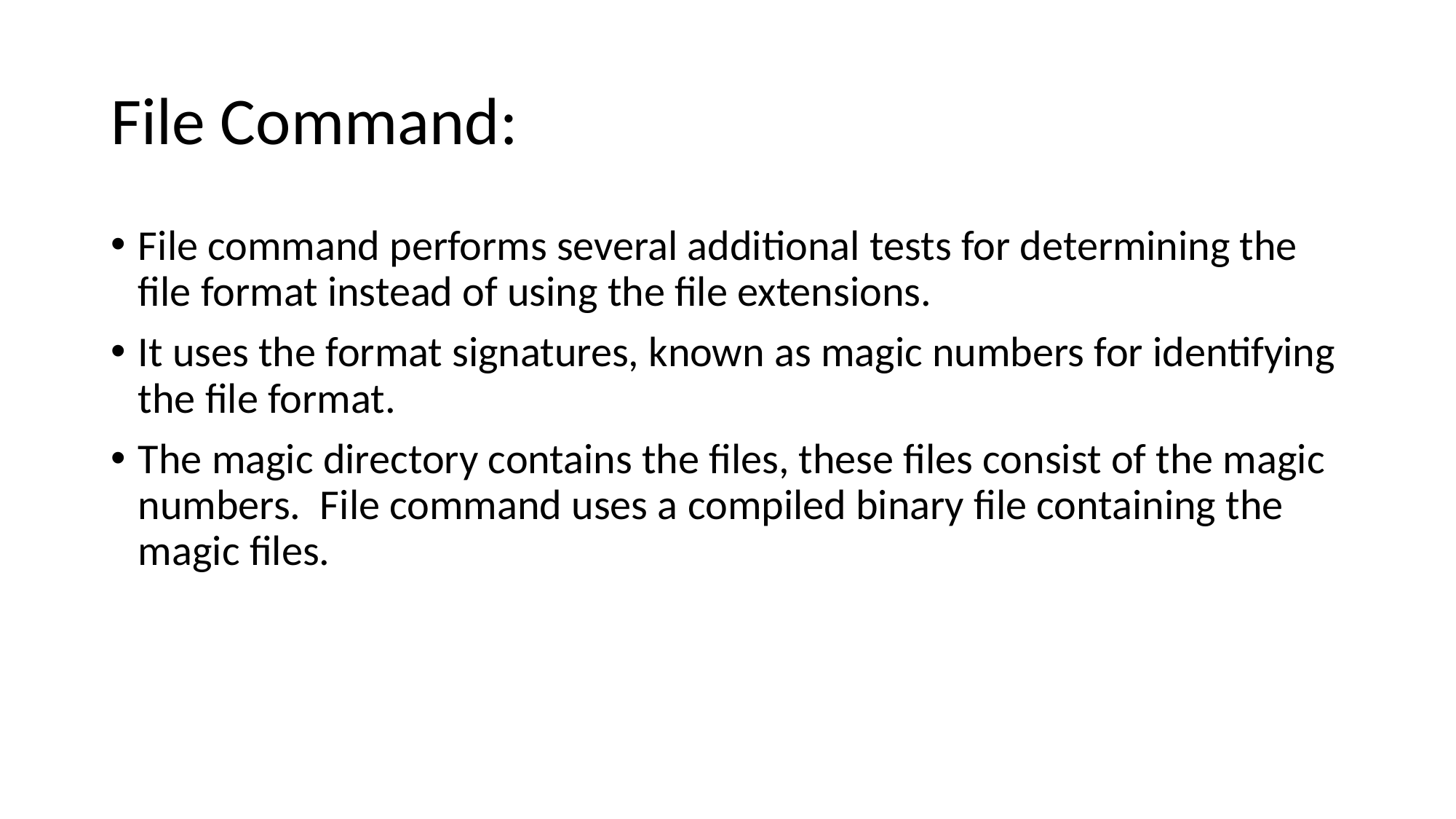

# File Command:
File command performs several additional tests for determining the file format instead of using the file extensions.
It uses the format signatures, known as magic numbers for identifying the file format.
The magic directory contains the files, these files consist of the magic numbers.  File command uses a compiled binary file containing the magic files.